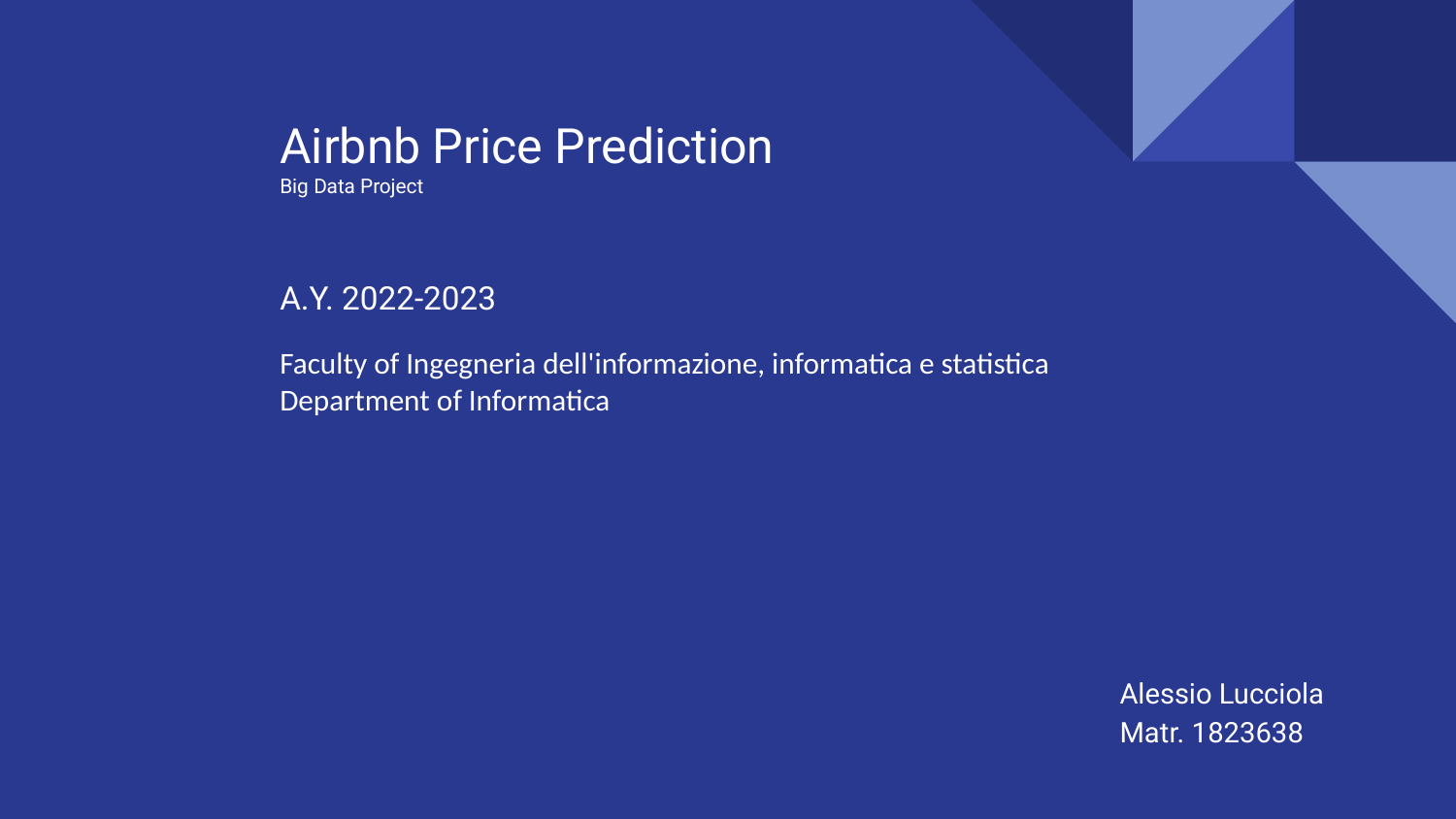

Airbnb Price Prediction
Big Data Project

A.Y. 2022-2023
Faculty of Ingegneria dell'informazione, informatica e statistica
Department of Informatica
Alessio Lucciola
Matr. 1823638